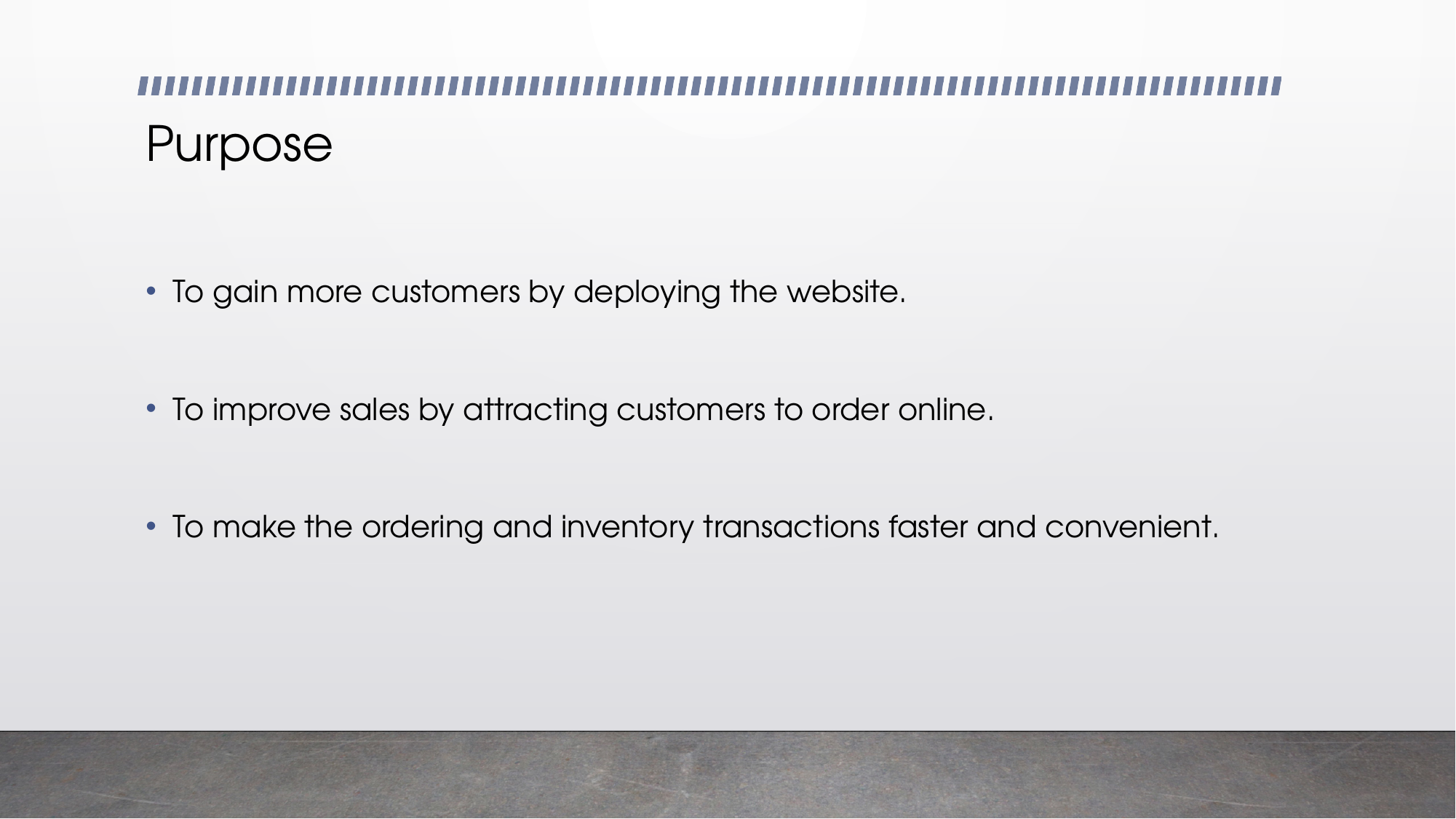

# Purpose
To gain more customers by deploying the website.

To improve sales by attracting customers to order online.

To make the ordering and inventory transactions faster and convenient.